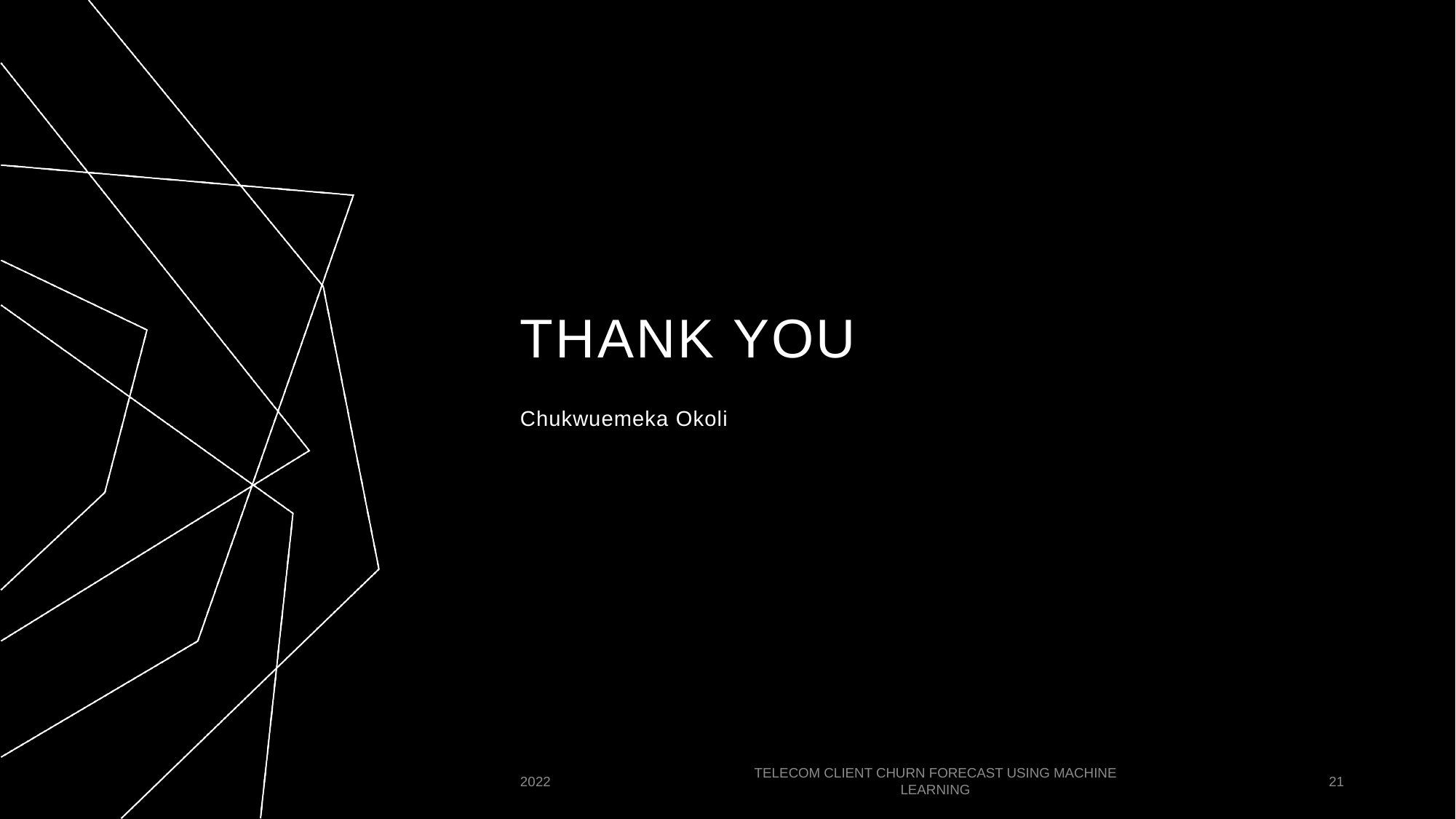

# THANK YOU
Chukwuemeka Okoli
TELECOM CLIENT CHURN FORECAST USING MACHINE LEARNING
2022
21